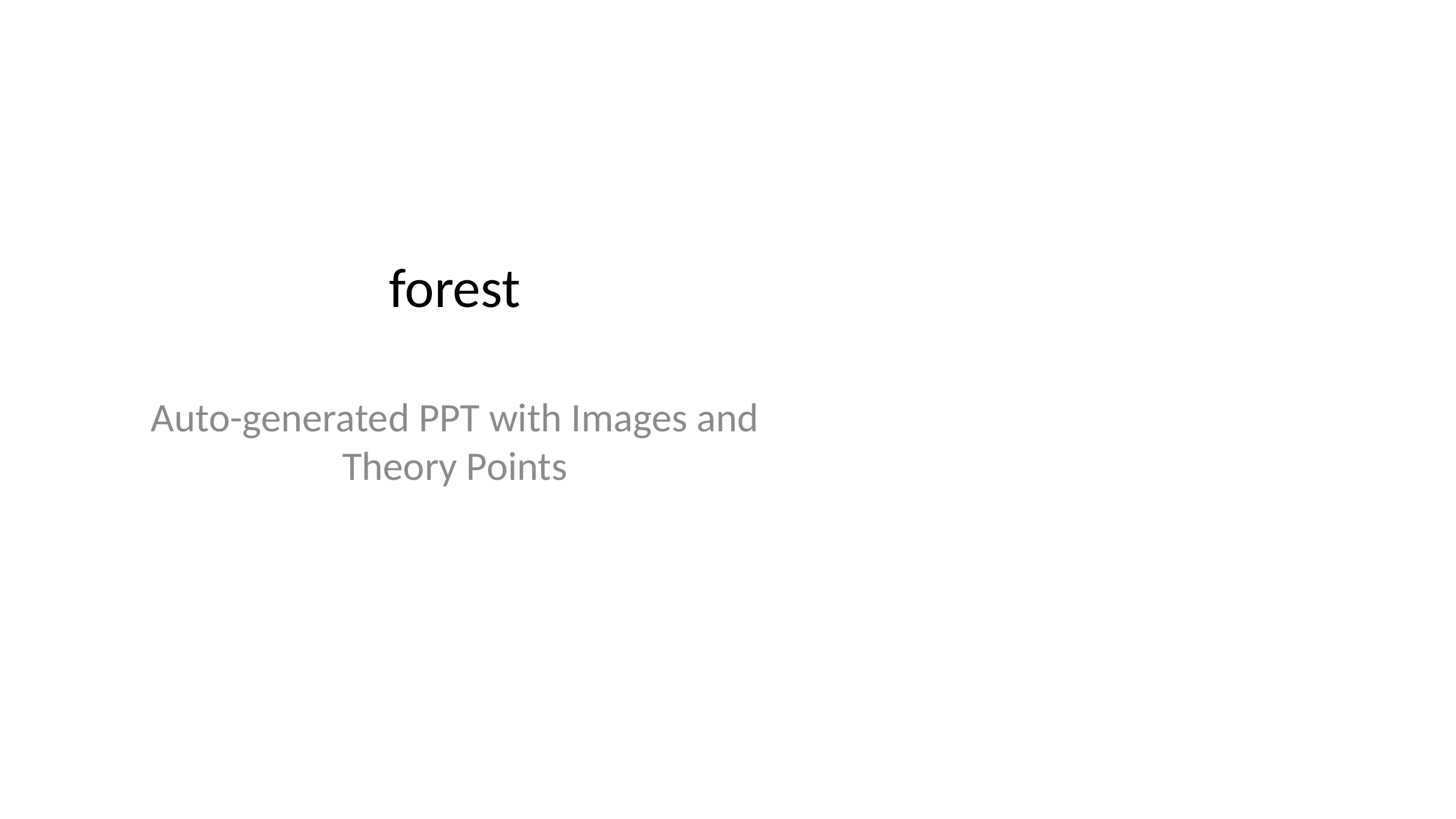

# forest
Auto-generated PPT with Images and Theory Points